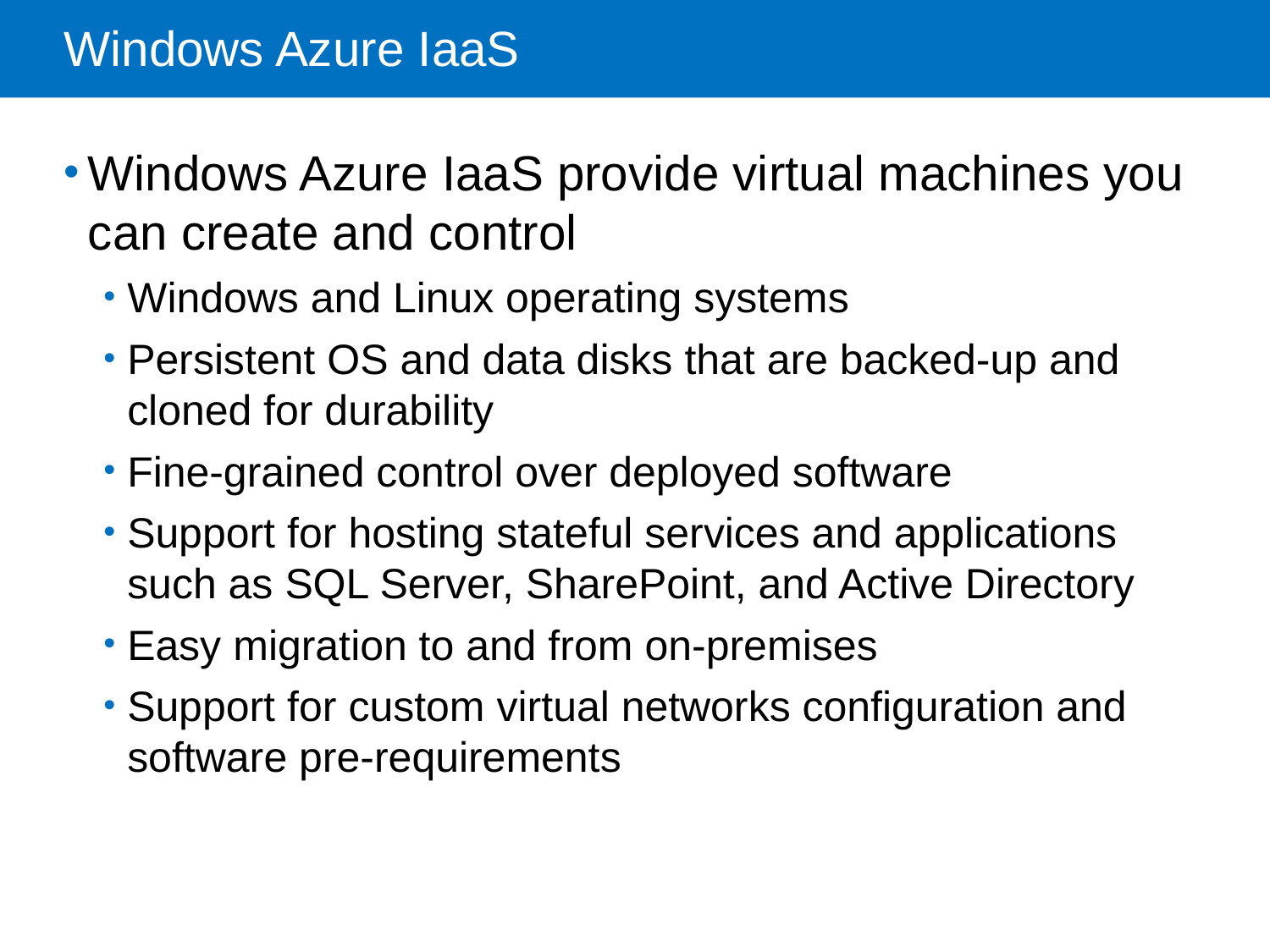

# Windows Azure IaaS
Windows Azure IaaS provide virtual machines you can create and control
Windows and Linux operating systems
Persistent OS and data disks that are backed-up and cloned for durability
Fine-grained control over deployed software
Support for hosting stateful services and applications such as SQL Server, SharePoint, and Active Directory
Easy migration to and from on-premises
Support for custom virtual networks configuration and software pre-requirements